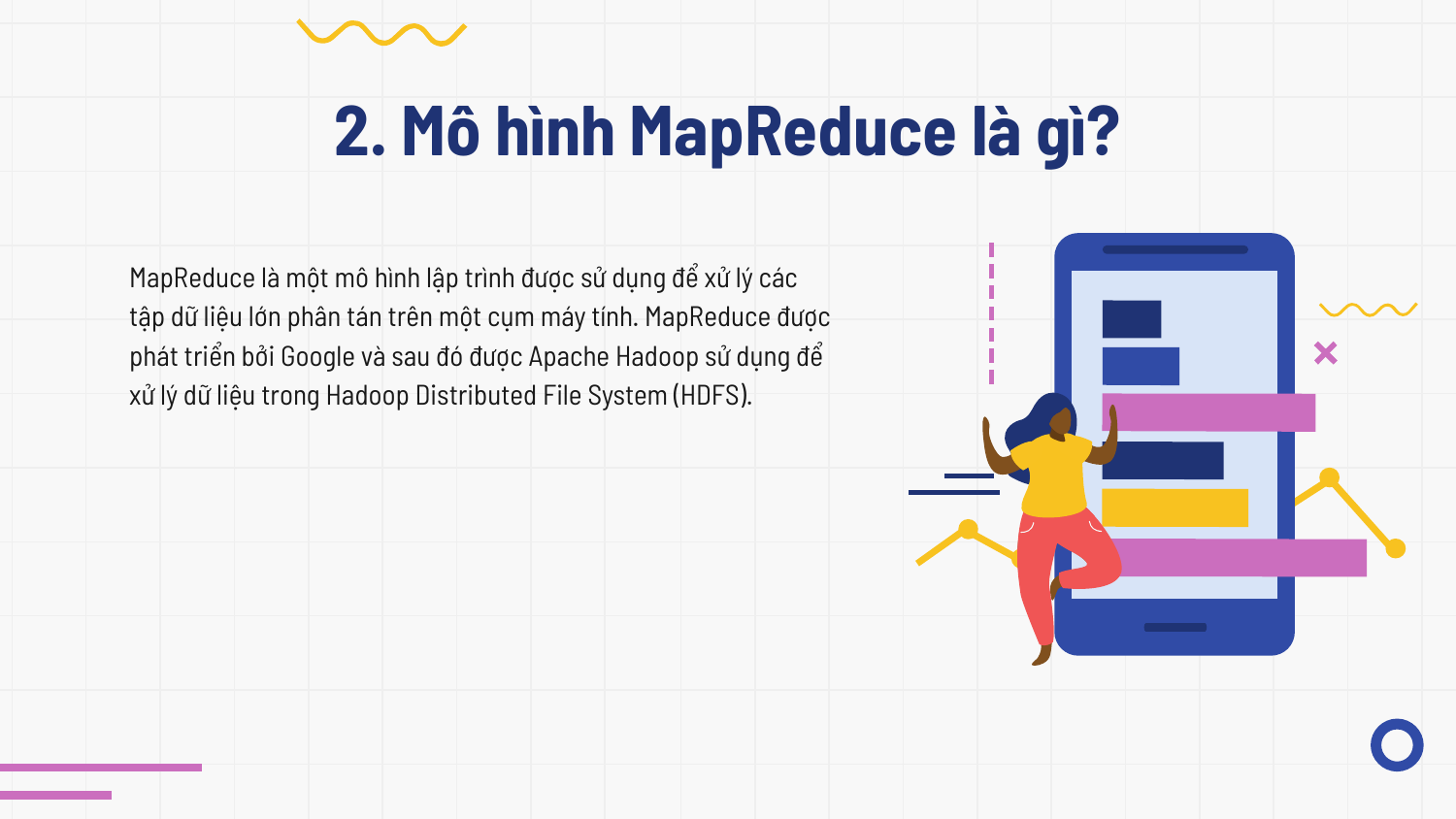

# 2. Mô hình MapReduce là gì?

MapReduce là một mô hình lập trình được sử dụng để xử lý các tập dữ liệu lớn phân tán trên một cụm máy tính. MapReduce được phát triển bởi Google và sau đó được Apache Hadoop sử dụng để xử lý dữ liệu trong Hadoop Distributed File System (HDFS).